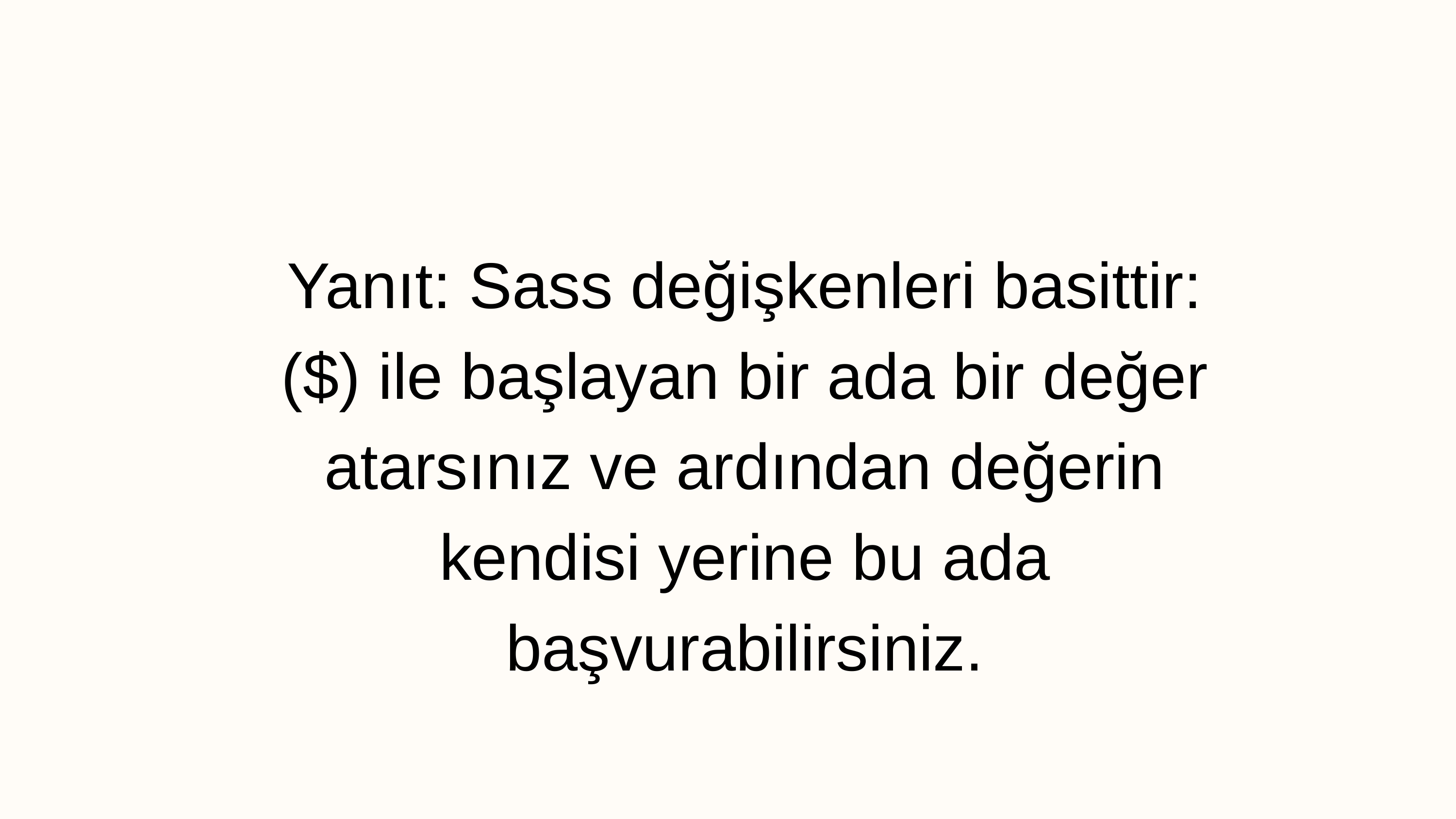

Yanıt: Sass değişkenleri basittir: ($) ile başlayan bir ada bir değer atarsınız ve ardından değerin kendisi yerine bu ada başvurabilirsiniz.